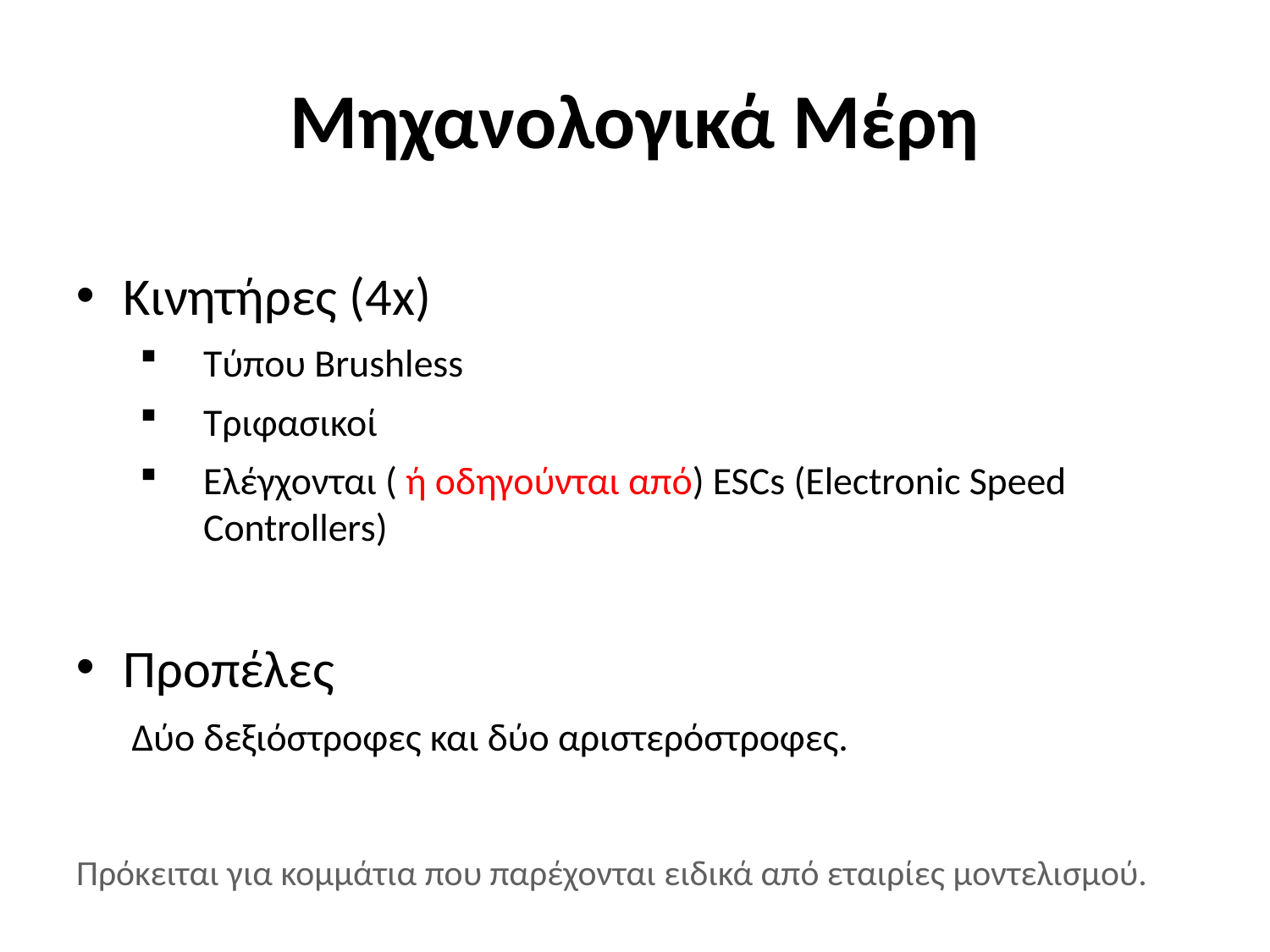

Μηχανολογικά Μέρη
Κινητήρες (4x)
Τύπου Brushless
Τριφασικοί
Ελέγχονται ( ή οδηγούνται από) ESCs (Electronic Speed Controllers)

Προπέλες
Δύο δεξιόστροφες και δύο αριστερόστροφες.

Πρόκειται για κομμάτια που παρέχονται ειδικά από εταιρίες μοντελισμού.